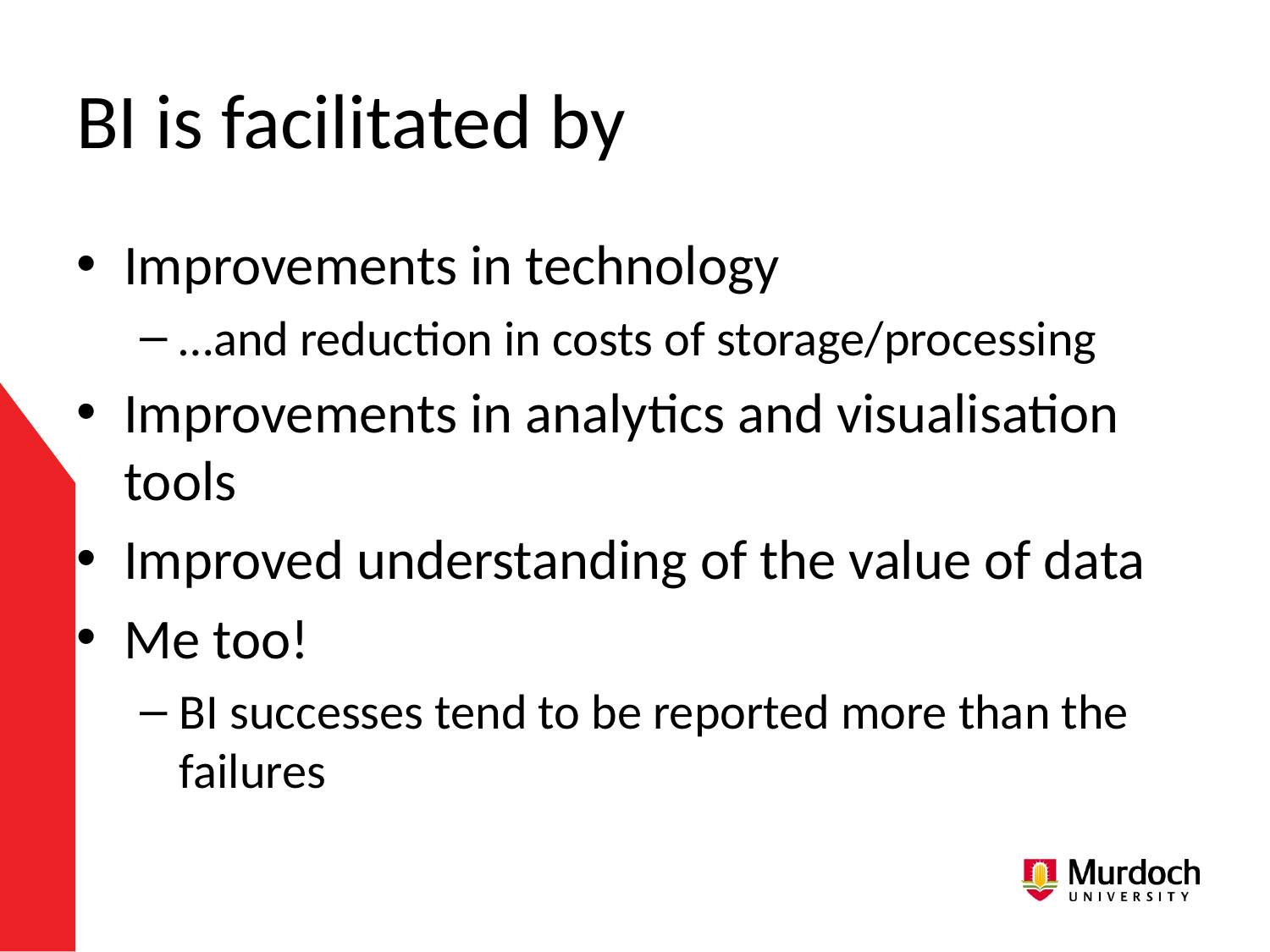

# BI is facilitated by
Improvements in technology
…and reduction in costs of storage/processing
Improvements in analytics and visualisation tools
Improved understanding of the value of data
Me too!
BI successes tend to be reported more than the failures